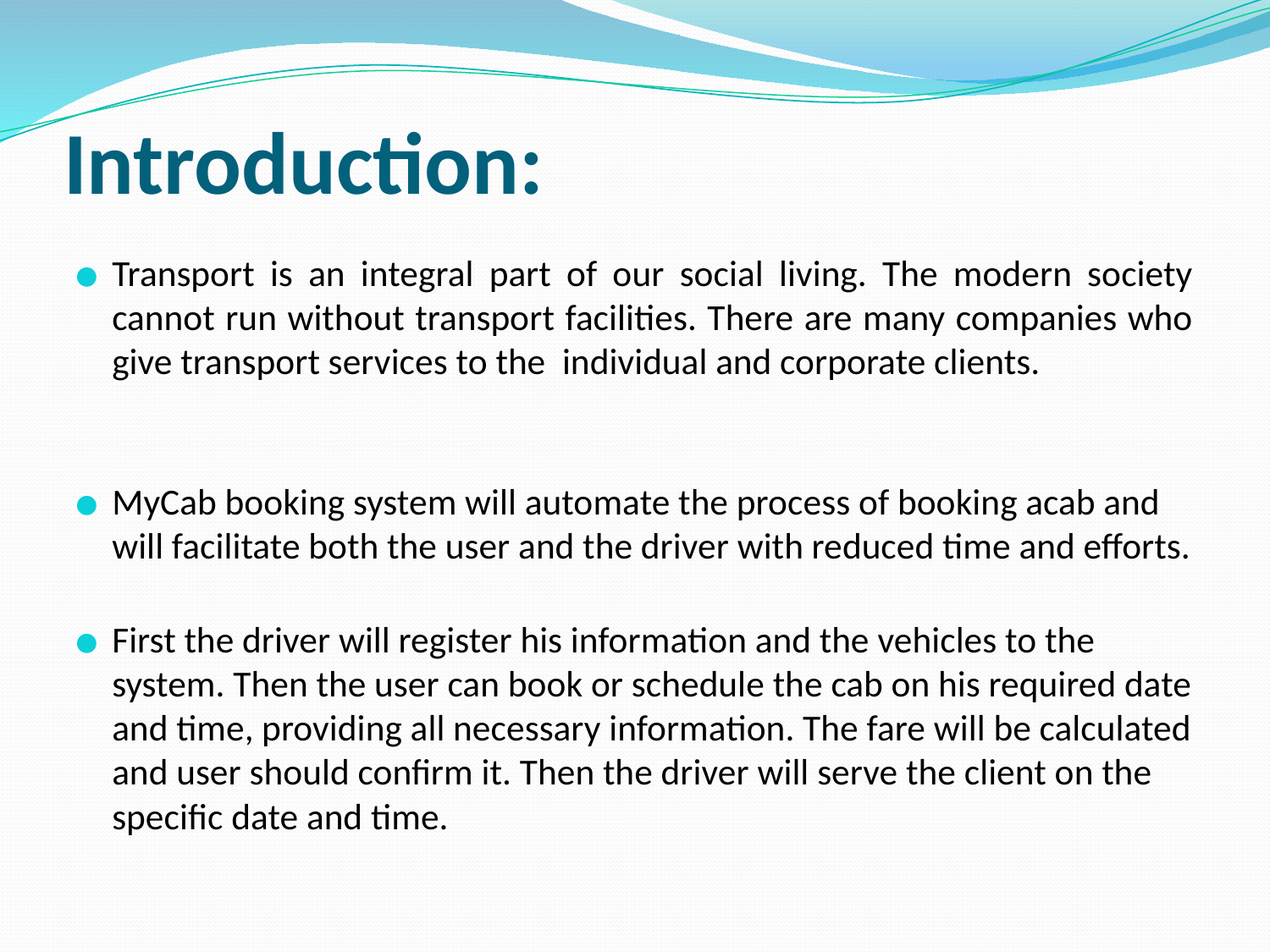

# Introduction:
Transport is an integral part of our social living. The modern society cannot run without transport facilities. There are many companies who give transport services to the  individual and corporate clients.

MyCab booking system will automate the process of booking acab and will facilitate both the user and the driver with reduced time and efforts.

First the driver will register his information and the vehicles to the system. Then the user can book or schedule the cab on his required date and time, providing all necessary information. The fare will be calculated and user should confirm it. Then the driver will serve the client on the specific date and time.